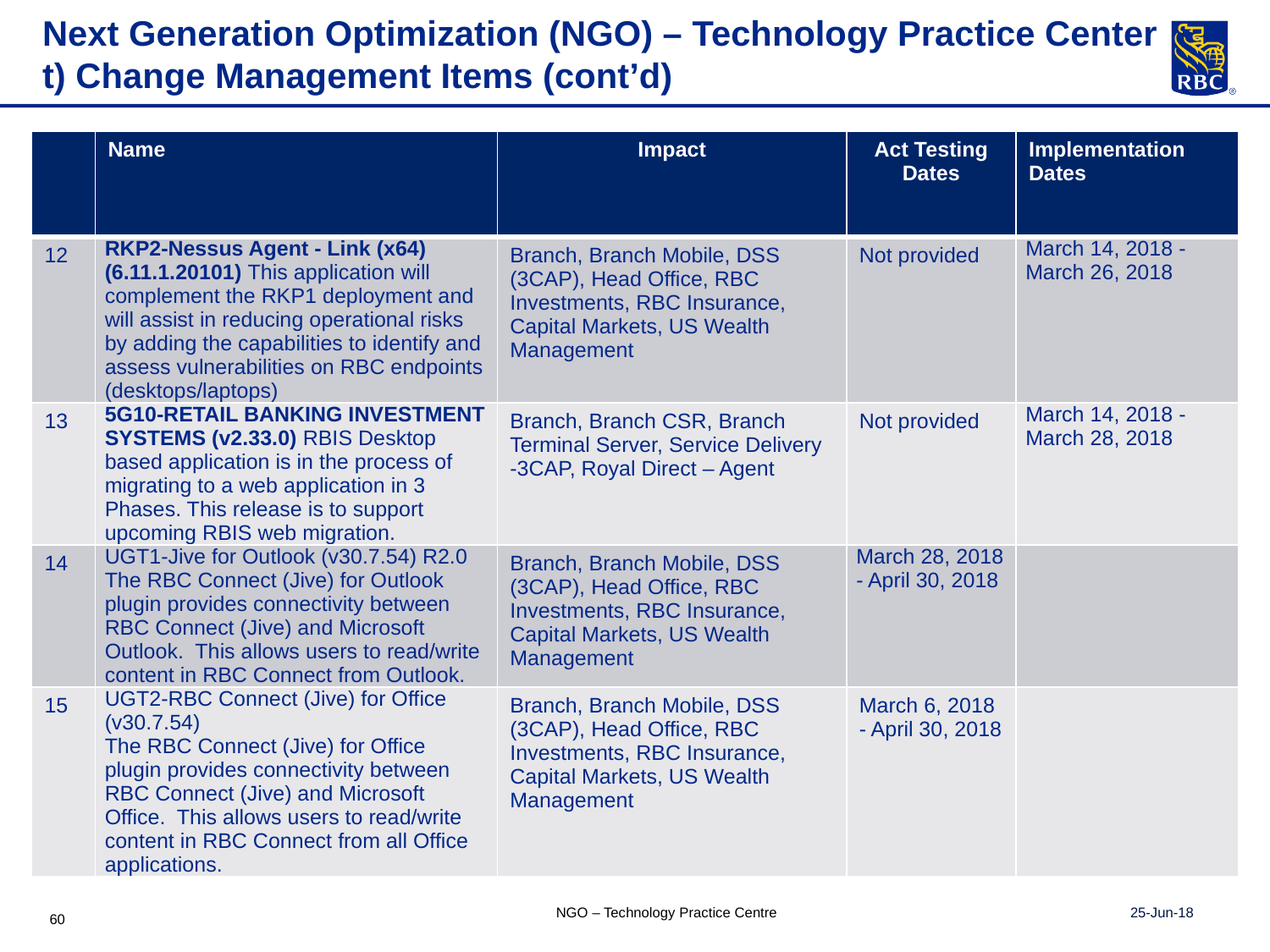

Next Generation Optimization (NGO) – Technology Practice Center t) Change Management Items (cont’d)
|  | Name | Impact | Act Testing Dates | Implementation Dates |
| --- | --- | --- | --- | --- |
| 12 | RKP2-Nessus Agent - Link (x64) (6.11.1.20101) This application will complement the RKP1 deployment and will assist in reducing operational risks by adding the capabilities to identify and assess vulnerabilities on RBC endpoints (desktops/laptops) | Branch, Branch Mobile, DSS (3CAP), Head Office, RBC Investments, RBC Insurance, Capital Markets, US Wealth Management | Not provided | March 14, 2018 - March 26, 2018 |
| 13 | 5G10-RETAIL BANKING INVESTMENT SYSTEMS (v2.33.0) RBIS Desktop based application is in the process of migrating to a web application in 3 Phases. This release is to support upcoming RBIS web migration. | Branch, Branch CSR, Branch Terminal Server, Service Delivery -3CAP, Royal Direct – Agent | Not provided | March 14, 2018 - March 28, 2018 |
| 14 | UGT1-Jive for Outlook (v30.7.54) R2.0 The RBC Connect (Jive) for Outlook plugin provides connectivity between RBC Connect (Jive) and Microsoft Outlook. This allows users to read/write content in RBC Connect from Outlook. | Branch, Branch Mobile, DSS (3CAP), Head Office, RBC Investments, RBC Insurance, Capital Markets, US Wealth Management | March 28, 2018 - April 30, 2018 |  |
| 15 | UGT2-RBC Connect (Jive) for Office (v30.7.54) The RBC Connect (Jive) for Office plugin provides connectivity between RBC Connect (Jive) and Microsoft Office. This allows users to read/write content in RBC Connect from all Office applications. | Branch, Branch Mobile, DSS (3CAP), Head Office, RBC Investments, RBC Insurance, Capital Markets, US Wealth Management | March 6, 2018 - April 30, 2018 |  |